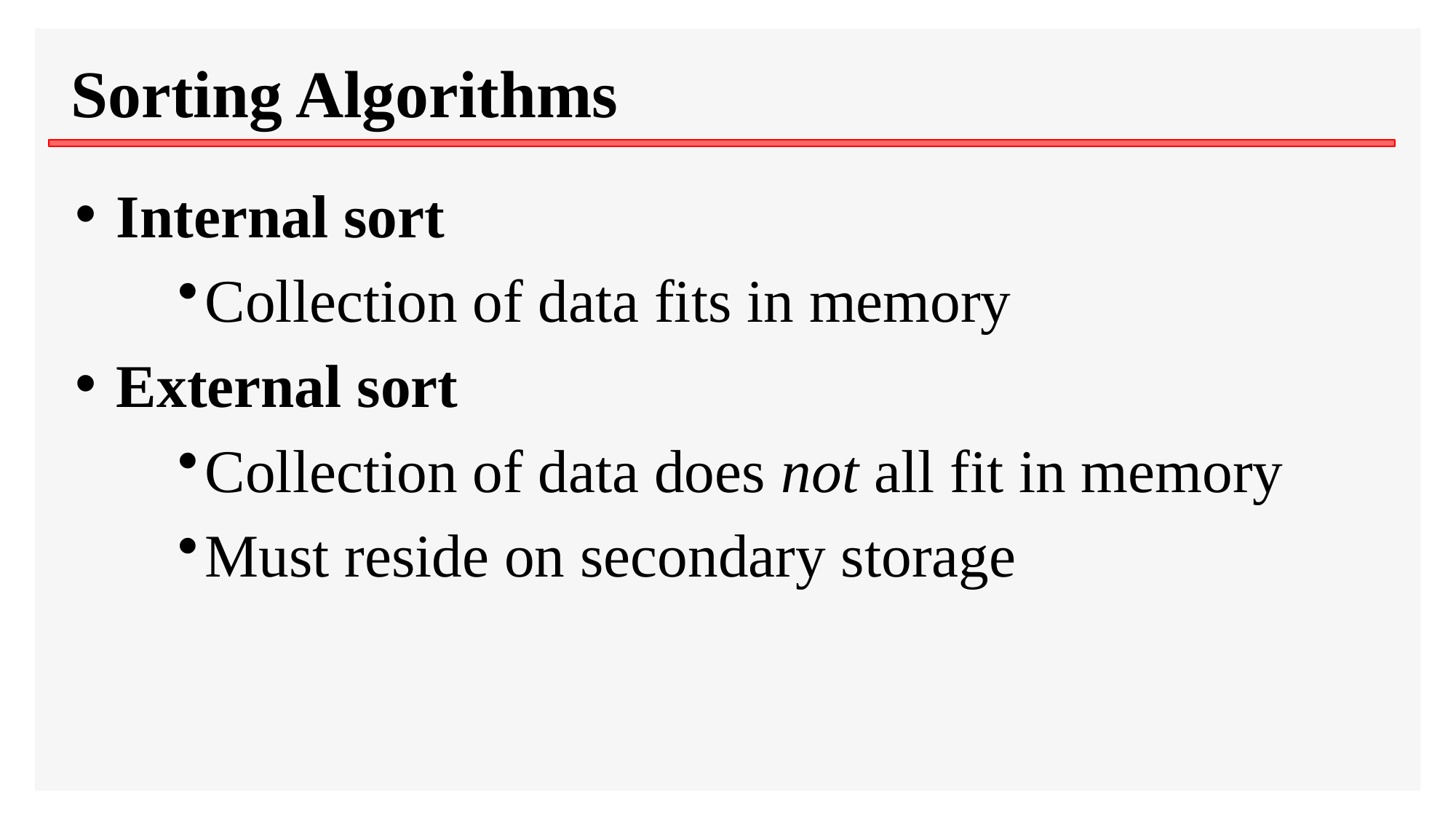

# Sorting Algorithms
Internal sort
Collection of data fits in memory
External sort
Collection of data does not all fit in memory
Must reside on secondary storage